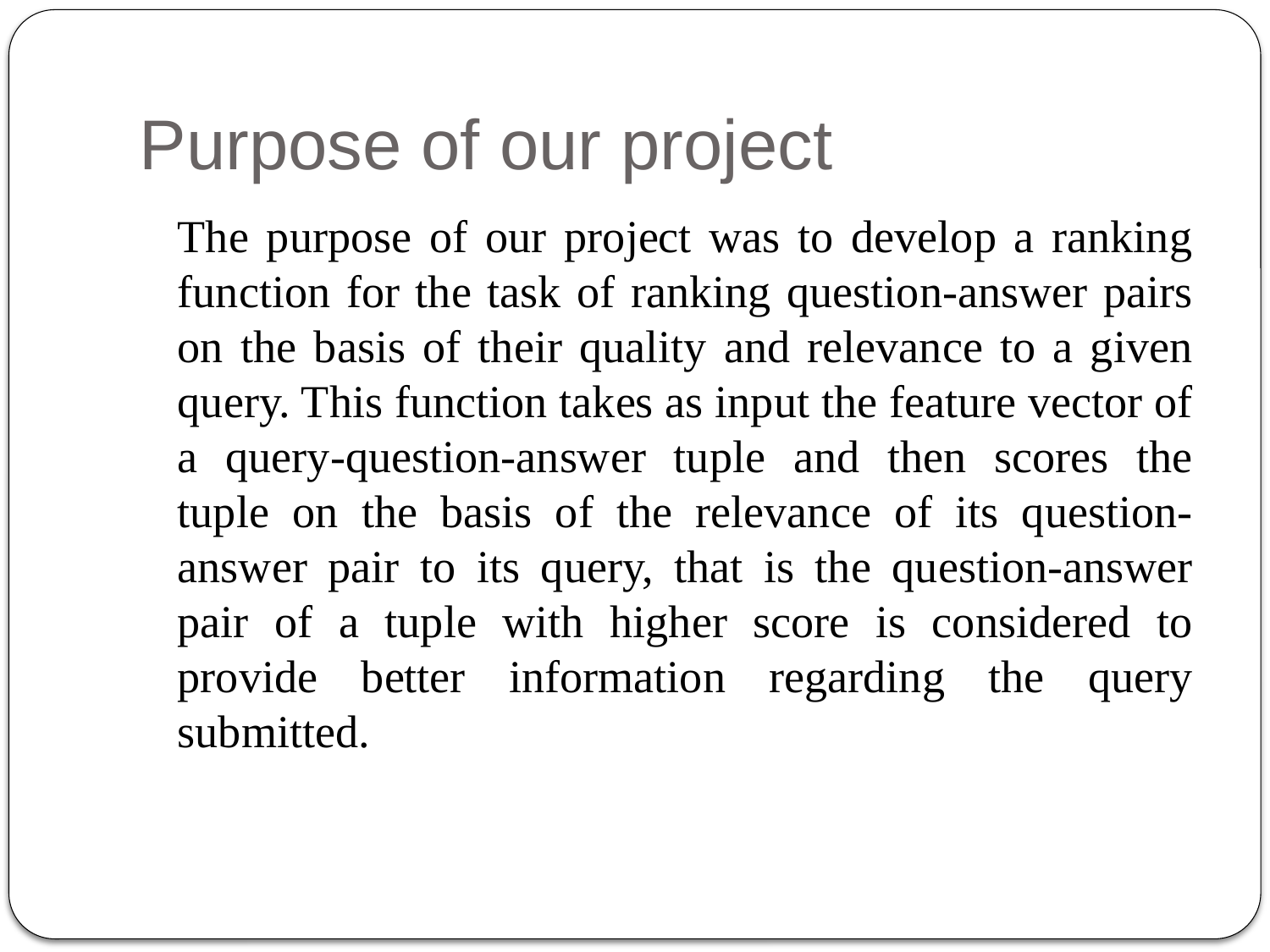

# Purpose of our project
	The purpose of our project was to develop a ranking function for the task of ranking question-answer pairs on the basis of their quality and relevance to a given query. This function takes as input the feature vector of a query-question-answer tuple and then scores the tuple on the basis of the relevance of its question-answer pair to its query, that is the question-answer pair of a tuple with higher score is considered to provide better information regarding the query submitted.